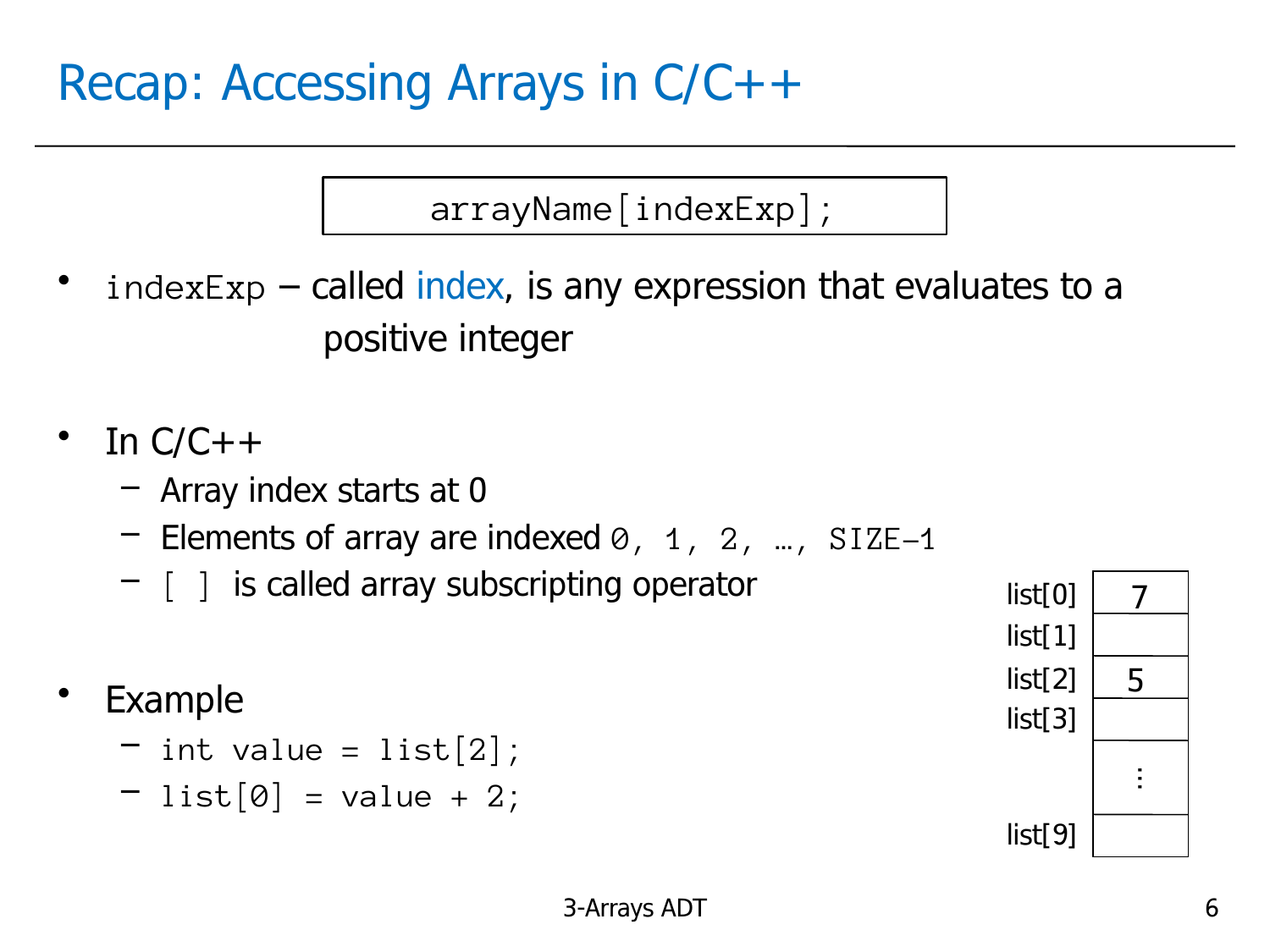

# Recap: Accessing Arrays in C/C++
arrayName[indexExp];
indexExp – called index, is any expression that evaluates to a
		 positive integer

In C/C++
Array index starts at 0
Elements of array are indexed 0, 1, 2, …, SIZE-1
[ ] is called array subscripting operator

Example
int value = list[2];
list[0] = value + 2;

list[0]

...

list[1]
list[2]
list[3]
list[9]
5
7
3-Arrays ADT
6